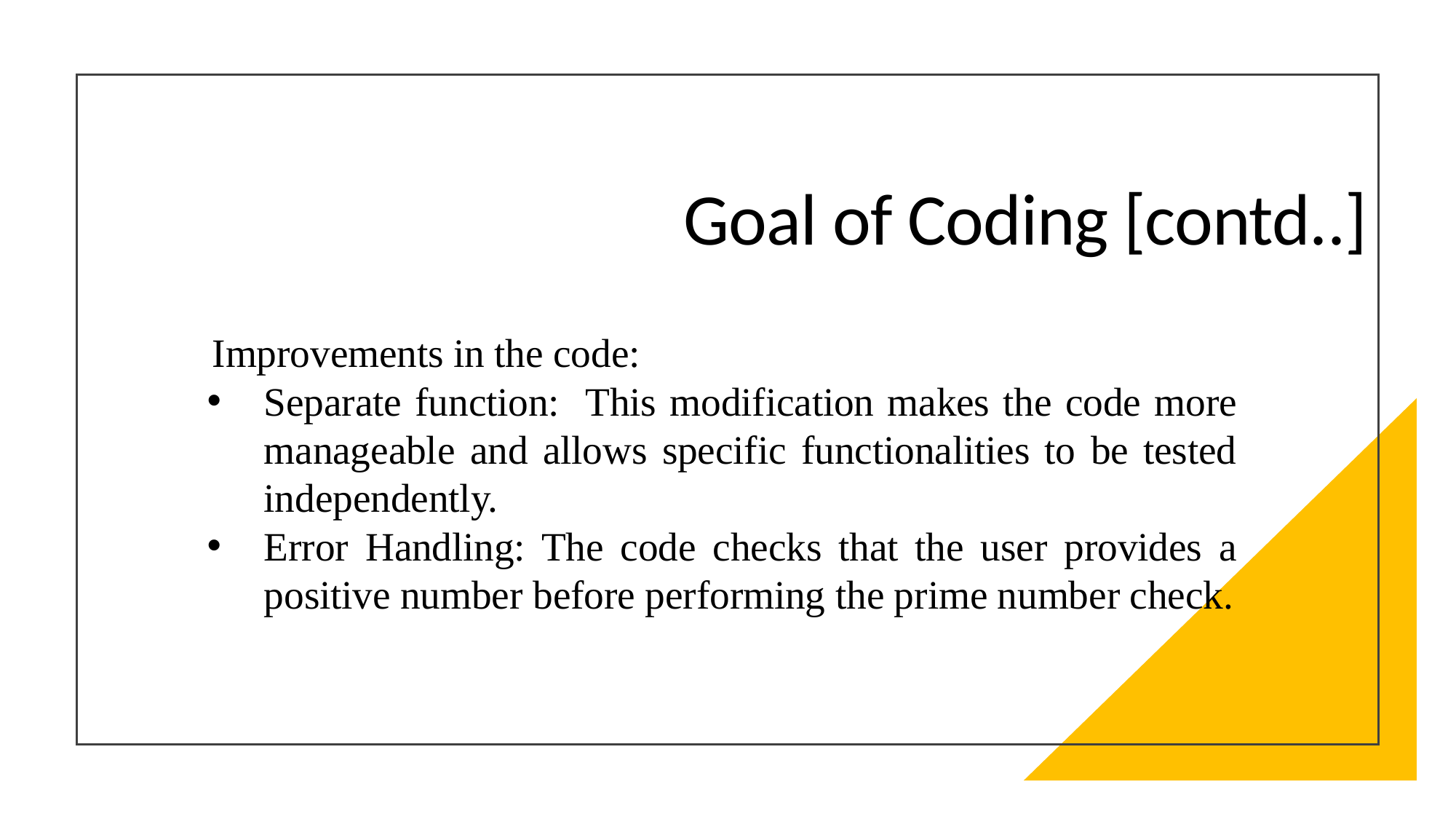

# Goal of Coding [contd..]
Improvements in the code:
Separate function:  This modification makes the code more manageable and allows specific functionalities to be tested independently.
Error Handling: The code checks that the user provides a positive number before performing the prime number check.